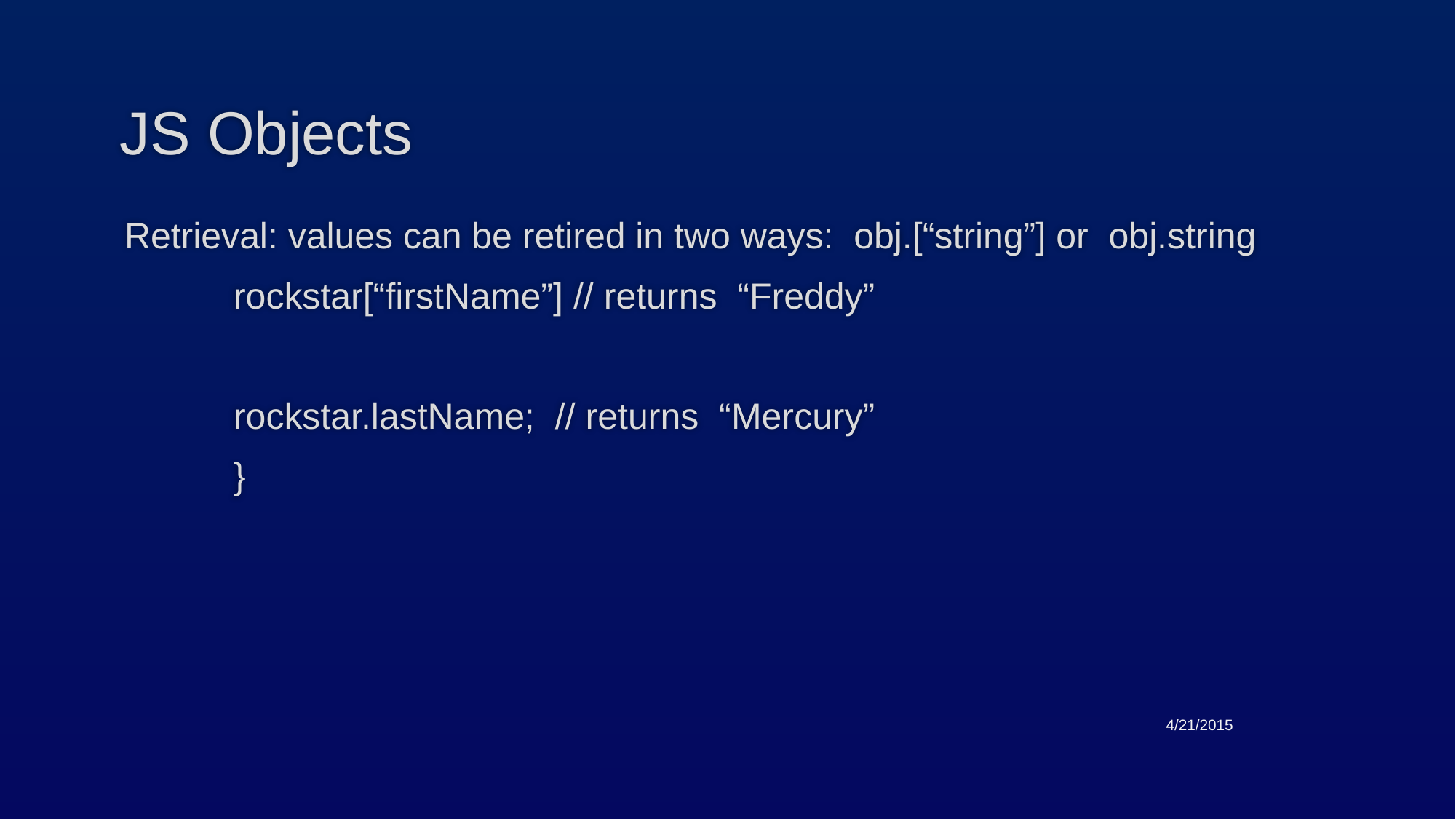

# JS Objects
Retrieval: values can be retired in two ways:  obj.[“string”] or  obj.string
	rockstar[“firstName”] // returns  “Freddy”

	rockstar.lastName;  // returns  “Mercury”
	}
4/21/2015